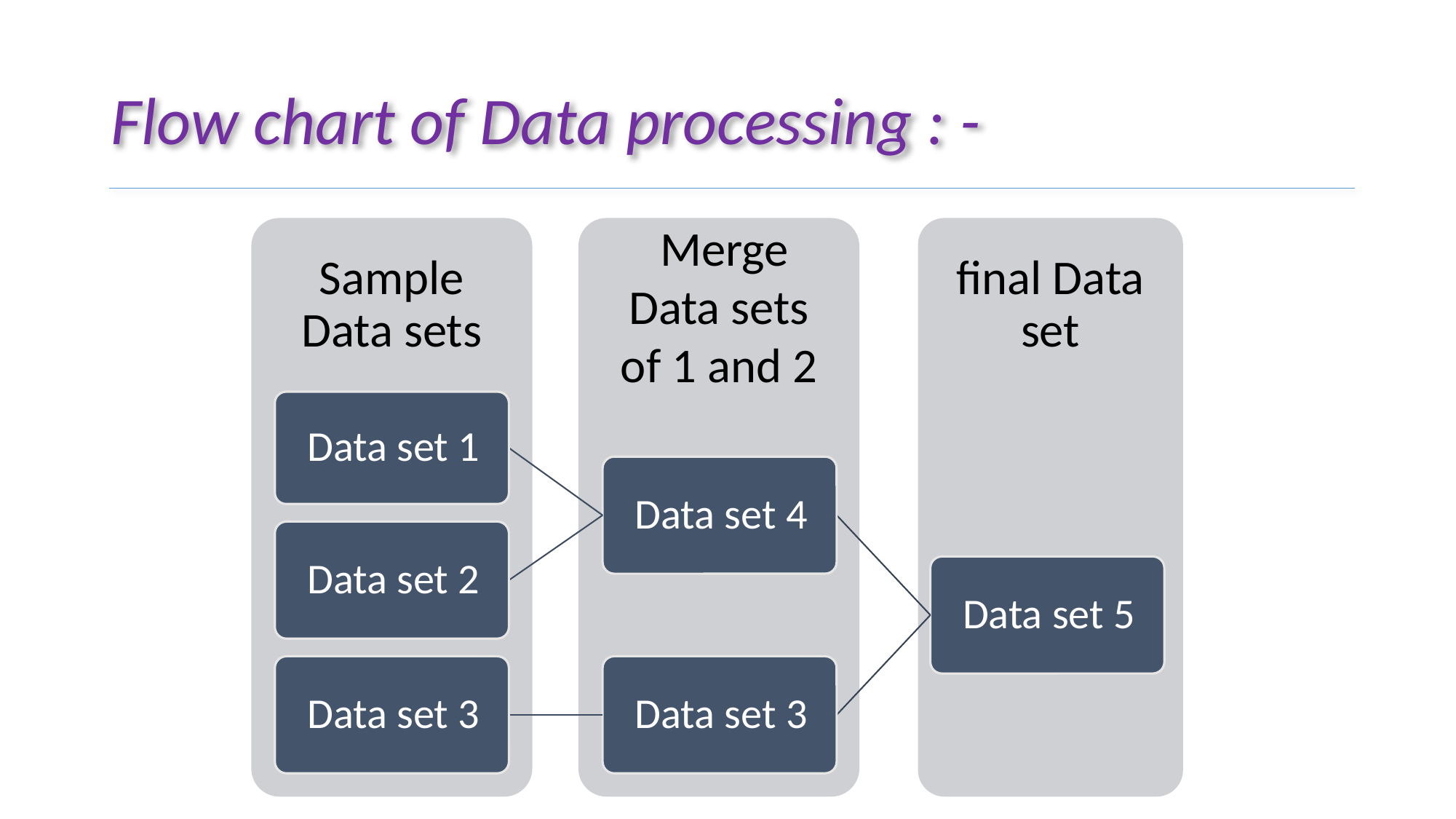

# Flow chart of Data processing : -
Sample Data sets
 Merge Data sets of 1 and 2
final Data set
Data set 5

Data set 4

Data set 1

Data set 2

Data set 3

Data set 3